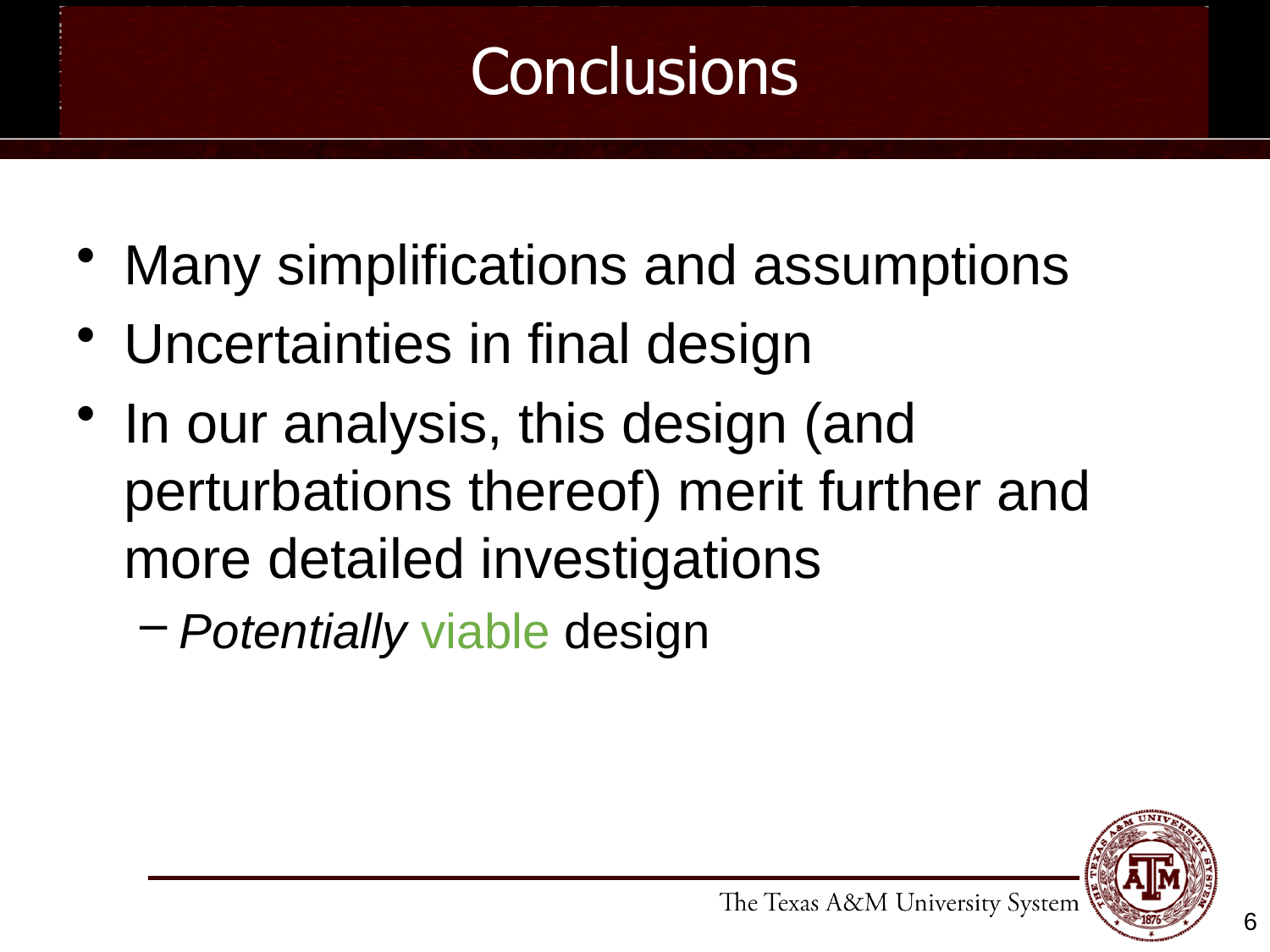

# Conclusions
Many simplifications and assumptions
Uncertainties in final design
In our analysis, this design (and perturbations thereof) merit further and more detailed investigations
Potentially viable design

6